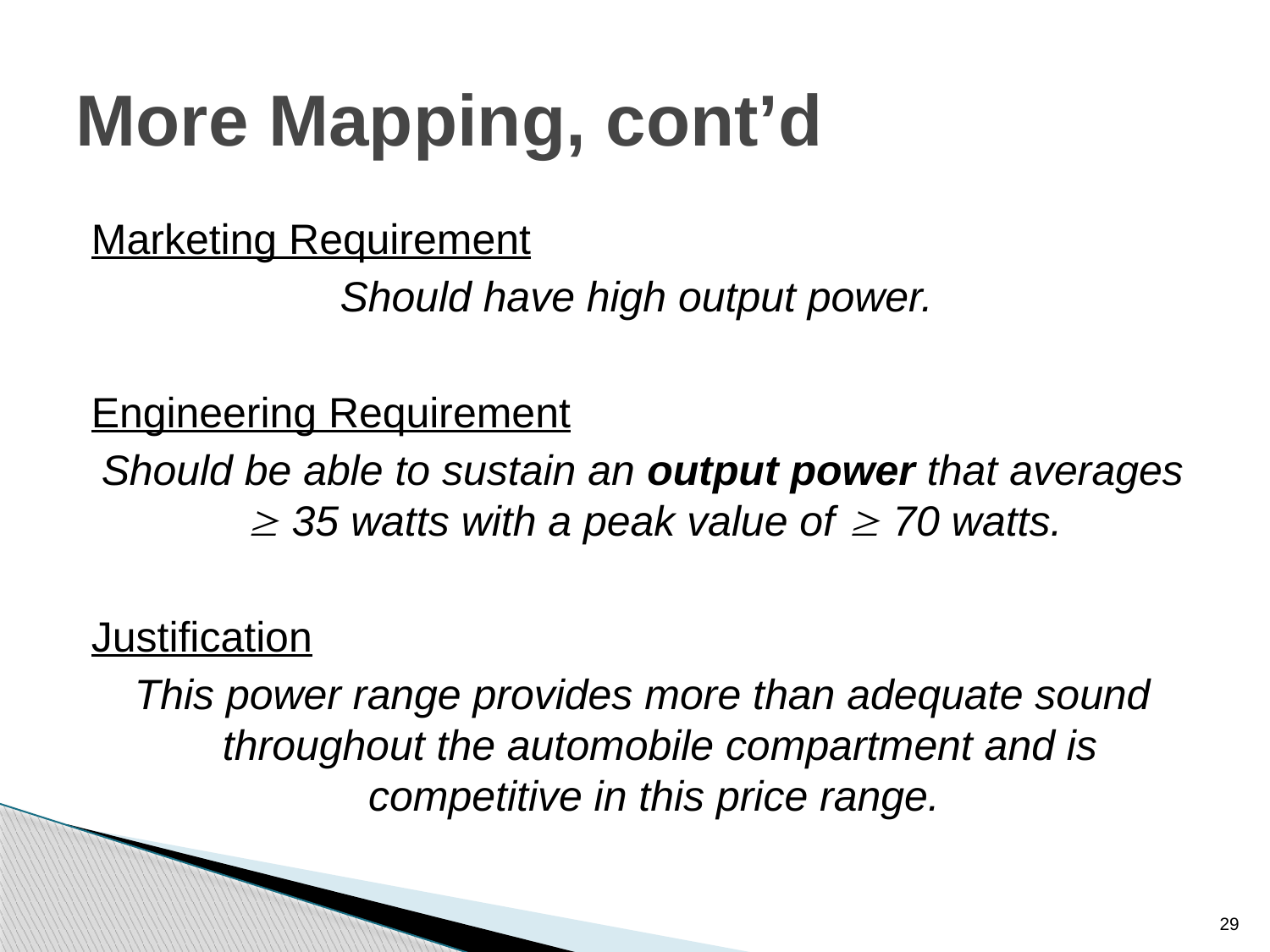

# More Mapping, cont’d
Marketing Requirement
Should have high output power.

Engineering Requirement
Should be able to sustain an output power that averages ≥ 35 watts with a peak value of ≥ 70 watts.

Justification
This power range provides more than adequate sound throughout the automobile compartment and is competitive in this price range.
29